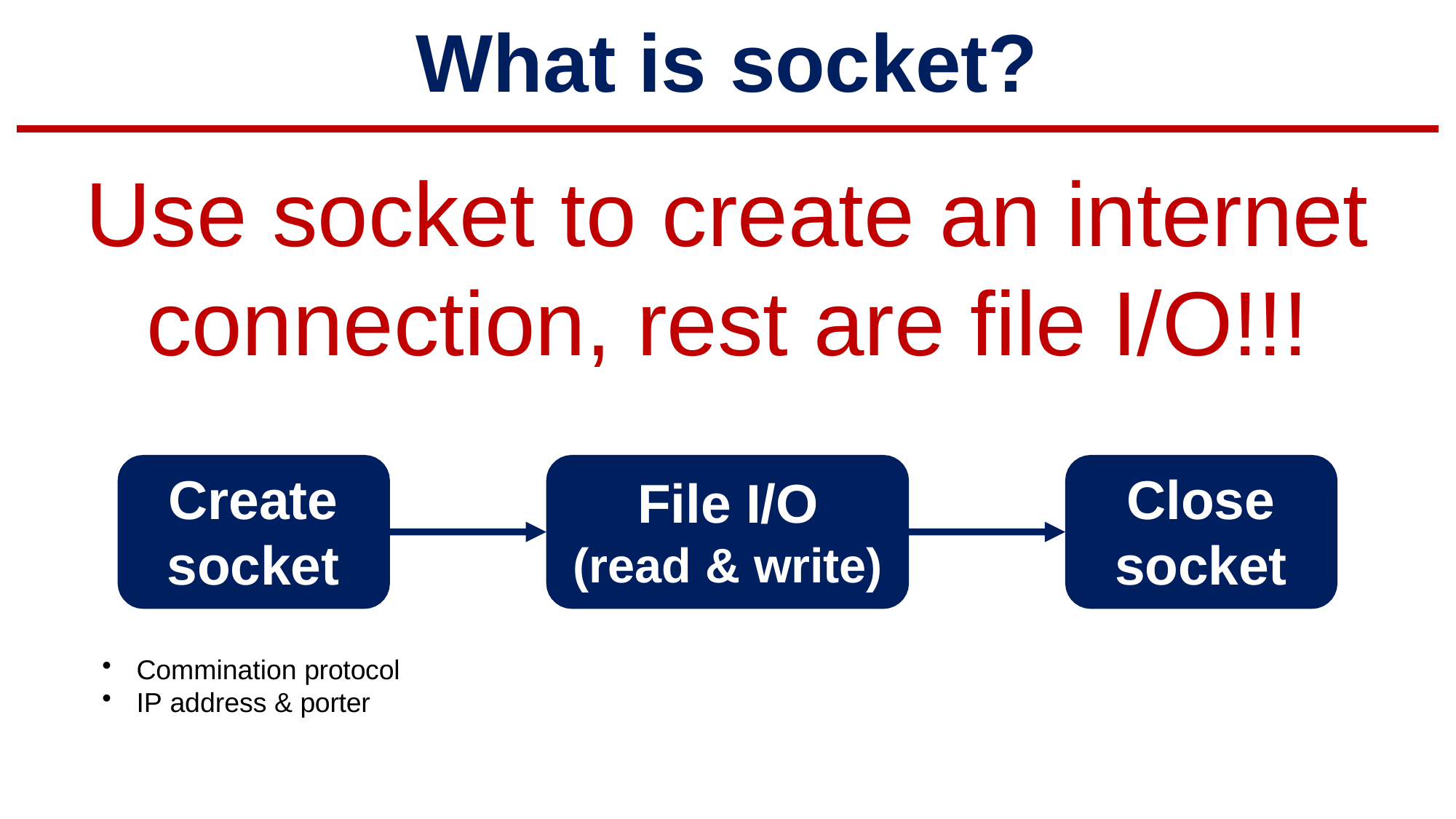

# What is socket?
Use socket to create an internet connection, rest are file I/O!!!

Create socket
Close socket
File I/O
(read & write)

Commination protocol
IP address & porter